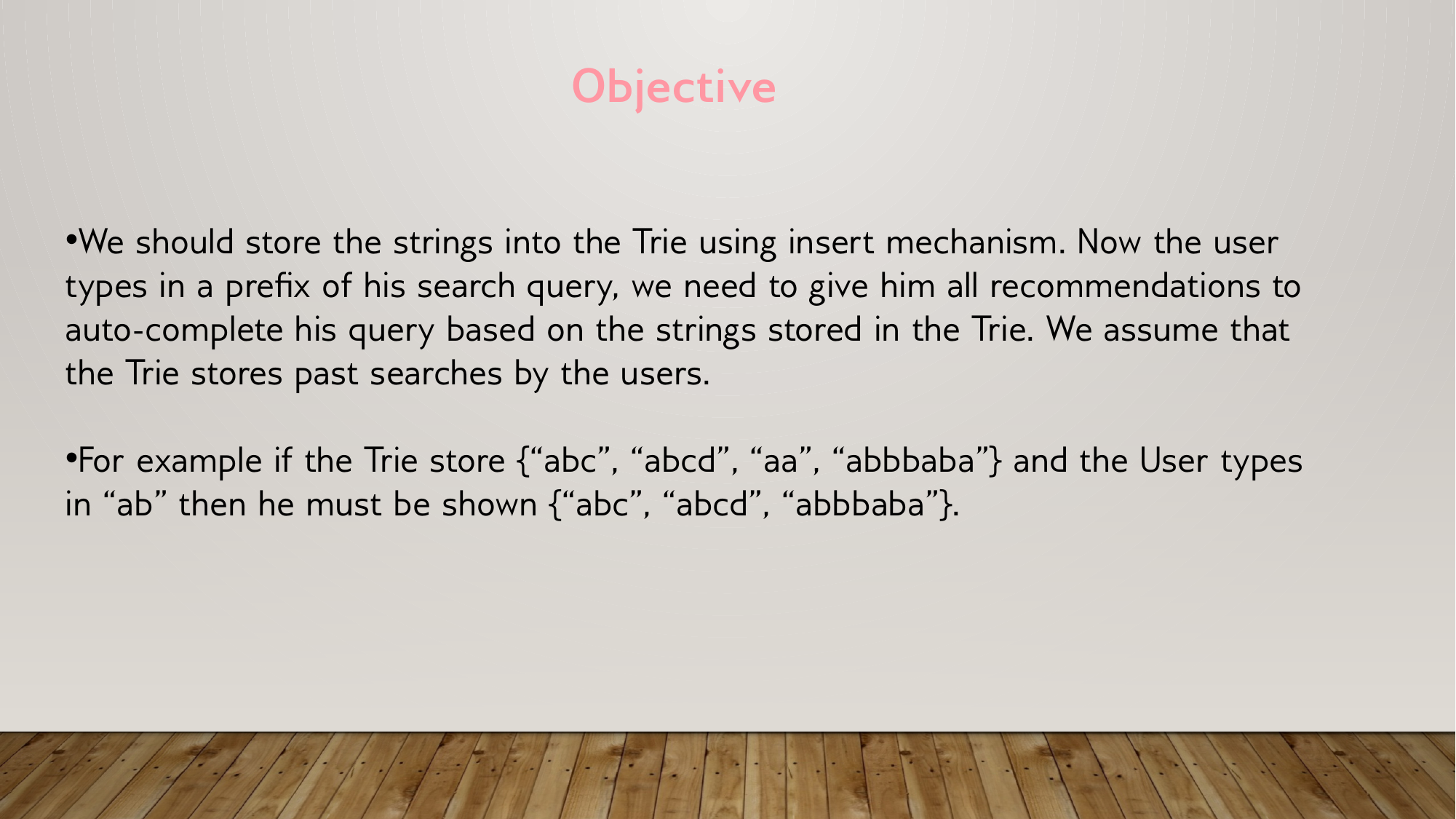

Objective
We should store the strings into the Trie using insert mechanism. Now the user types in a prefix of his search query, we need to give him all recommendations to auto-complete his query based on the strings stored in the Trie. We assume that the Trie stores past searches by the users.

For example if the Trie store {“abc”, “abcd”, “aa”, “abbbaba”} and the User types in “ab” then he must be shown {“abc”, “abcd”, “abbbaba”}.